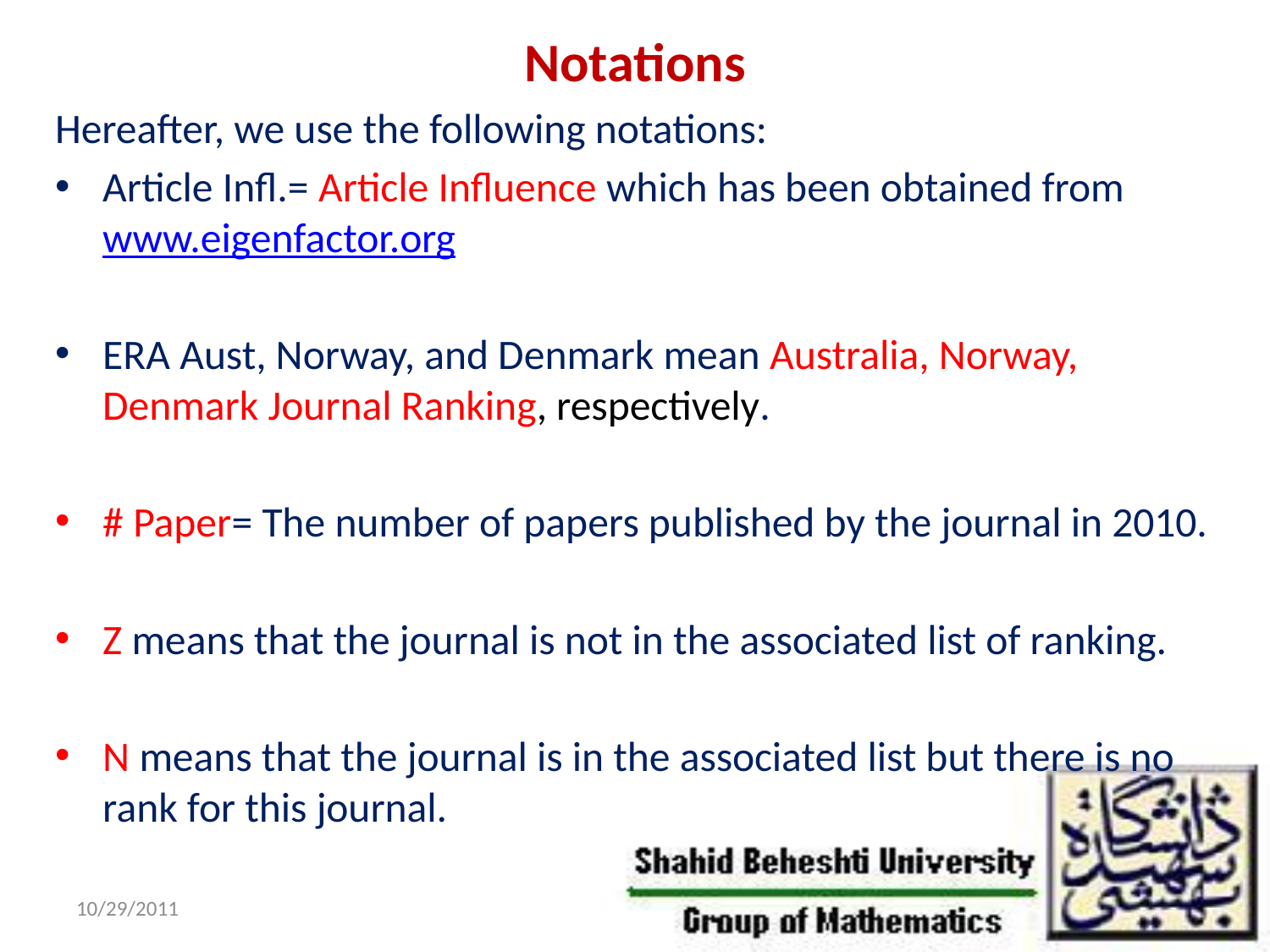

# Notations
Hereafter, we use the following notations:
Article Infl.= Article Influence which has been obtained from www.eigenfactor.org

ERA Aust, Norway, and Denmark mean Australia, Norway, Denmark Journal Ranking, respectively.

# Paper= The number of papers published by the journal in 2010.

Z means that the journal is not in the associated list of ranking.

N means that the journal is in the associated list but there is no rank for this journal.

10/29/2011